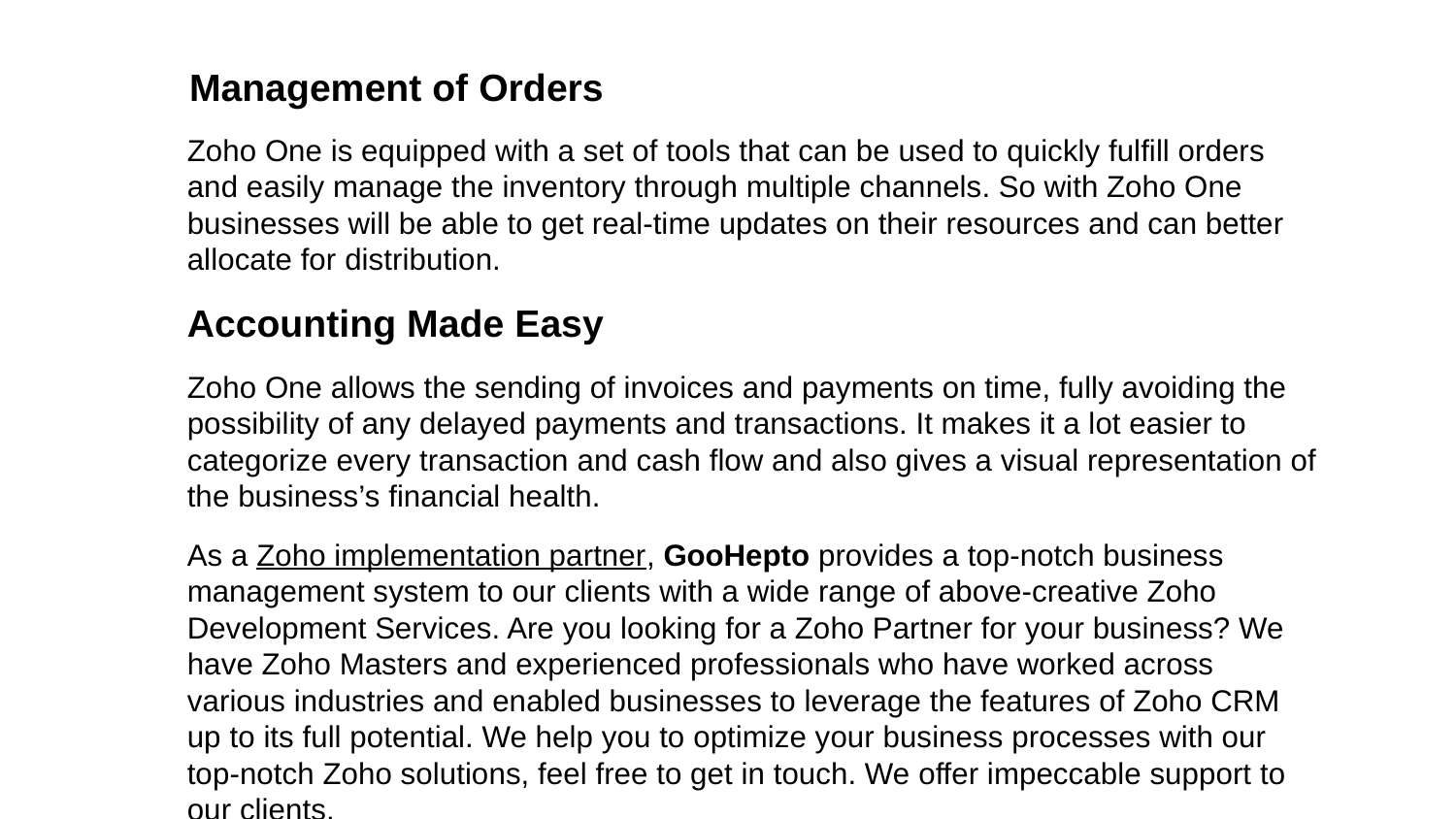

Management of Orders
Zoho One is equipped with a set of tools that can be used to quickly fulfill orders and easily manage the inventory through multiple channels. So with Zoho One businesses will be able to get real-time updates on their resources and can better allocate for distribution.
Accounting Made Easy
Zoho One allows the sending of invoices and payments on time, fully avoiding the possibility of any delayed payments and transactions. It makes it a lot easier to categorize every transaction and cash flow and also gives a visual representation of the business’s financial health.
As a Zoho implementation partner, GooHepto provides a top-notch business management system to our clients with a wide range of above-creative Zoho Development Services. Are you looking for a Zoho Partner for your business? We have Zoho Masters and experienced professionals who have worked across various industries and enabled businesses to leverage the features of Zoho CRM up to its full potential. We help you to optimize your business processes with our top-notch Zoho solutions, feel free to get in touch. We offer impeccable support to our clients.